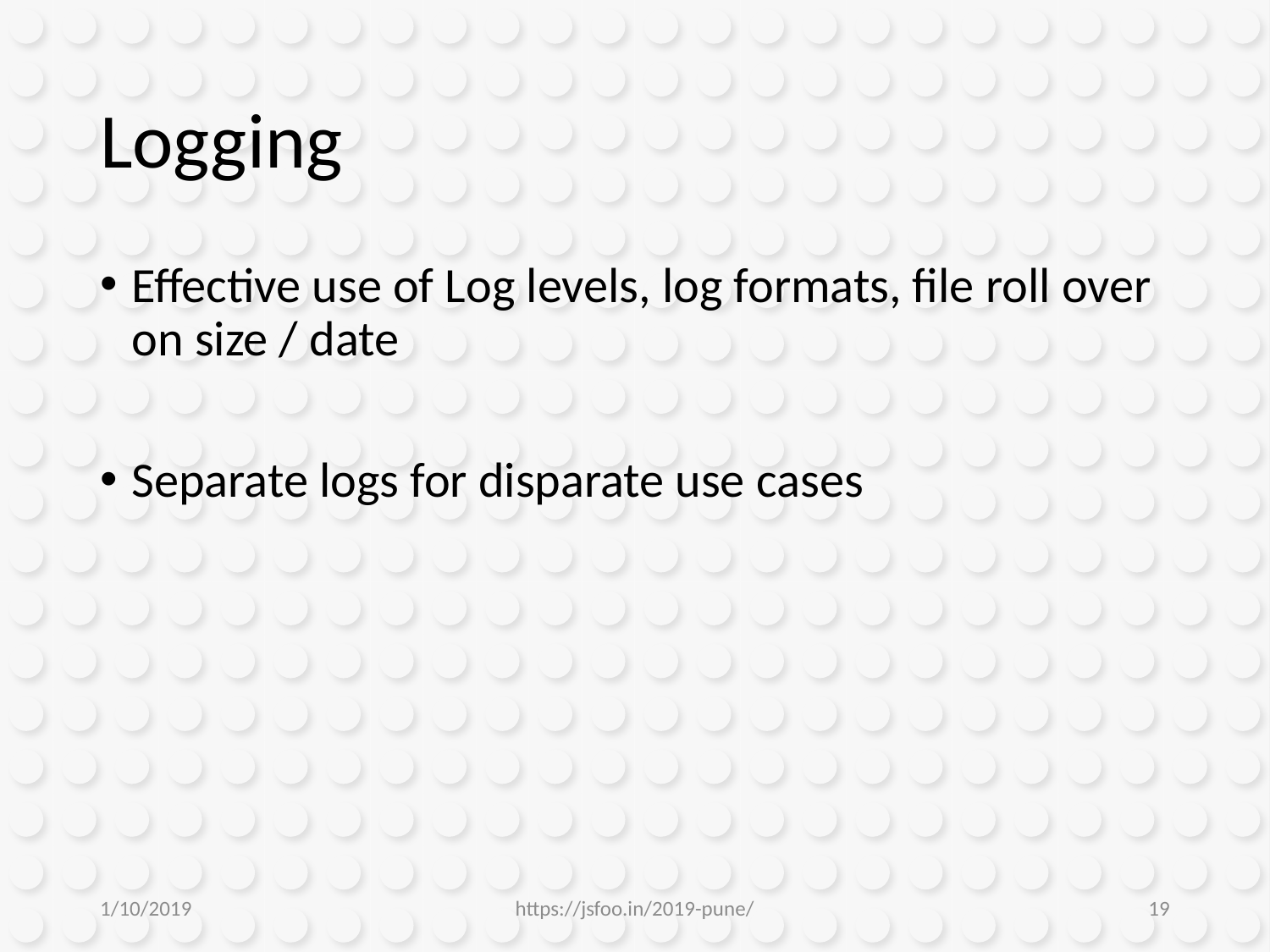

# Logging
Effective use of Log levels, log formats, file roll over on size / date

Separate logs for disparate use cases
1/10/2019
https://jsfoo.in/2019-pune/
19